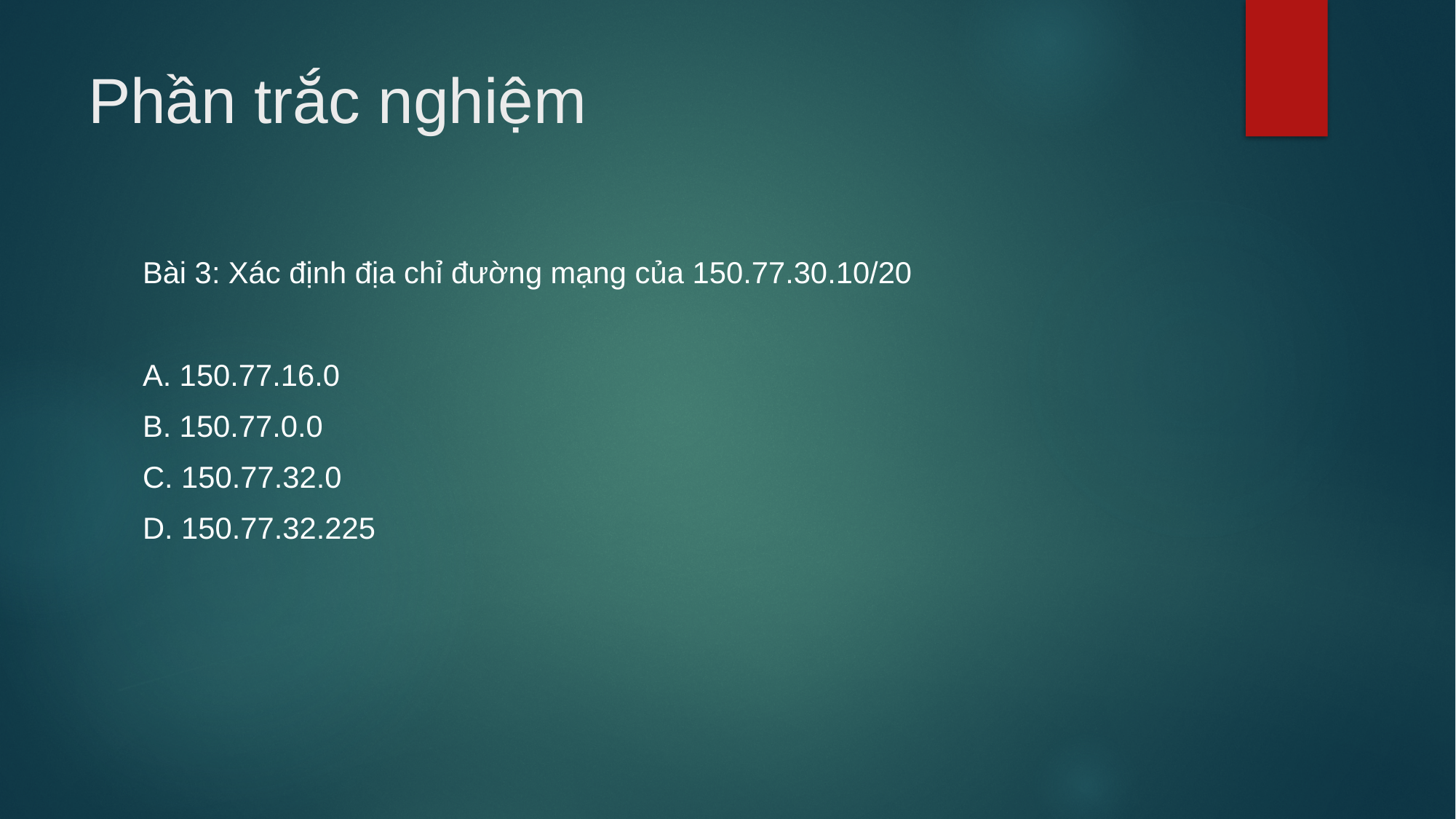

# Phần trắc nghiệm
Bài 3: Xác định địa chỉ đường mạng của 150.77.30.10/20

A. 150.77.16.0
B. 150.77.0.0
C. 150.77.32.0
D. 150.77.32.225